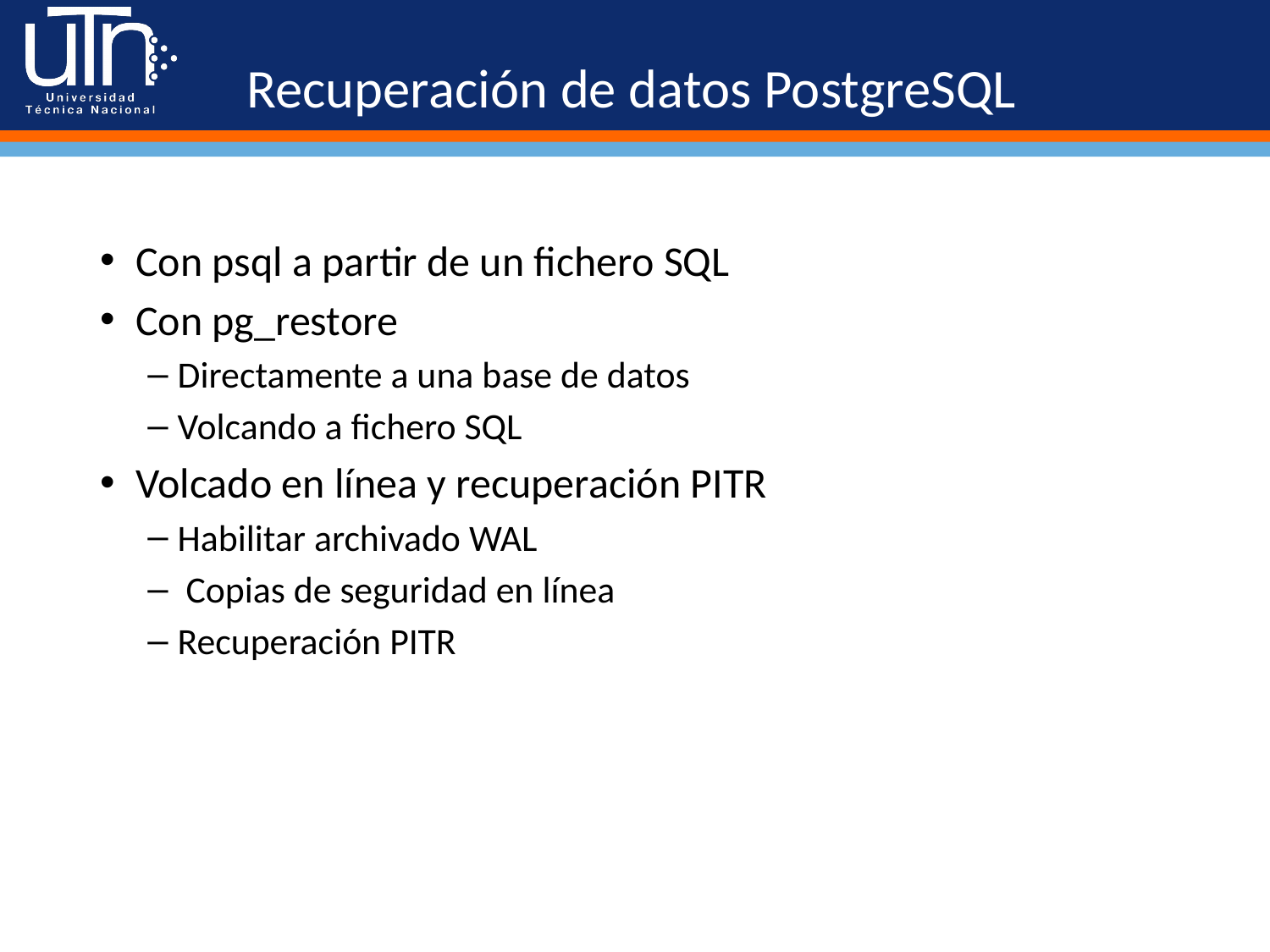

# Recuperación de datos PostgreSQL

Con psql a partir de un fichero SQL
Con pg_restore
Directamente a una base de datos
Volcando a fichero SQL
Volcado en línea y recuperación PITR
Habilitar archivado WAL
 Copias de seguridad en línea
Recuperación PITR